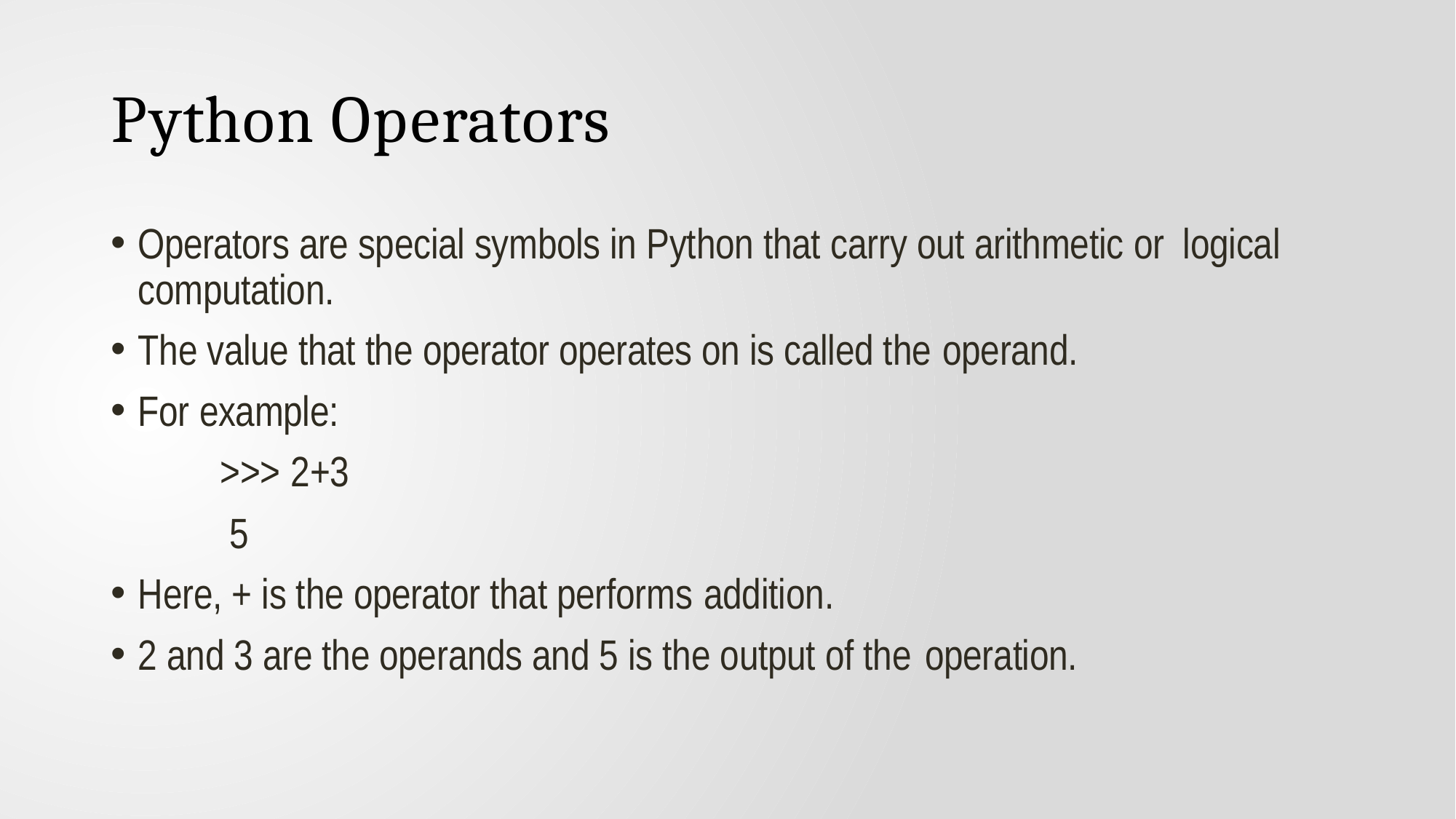

# Python Operators
Operators are special symbols in Python that carry out arithmetic or  logical computation.
The value that the operator operates on is called the operand.
For example:
>>> 2+3
5
Here, + is the operator that performs addition.
2 and 3 are the operands and 5 is the output of the operation.